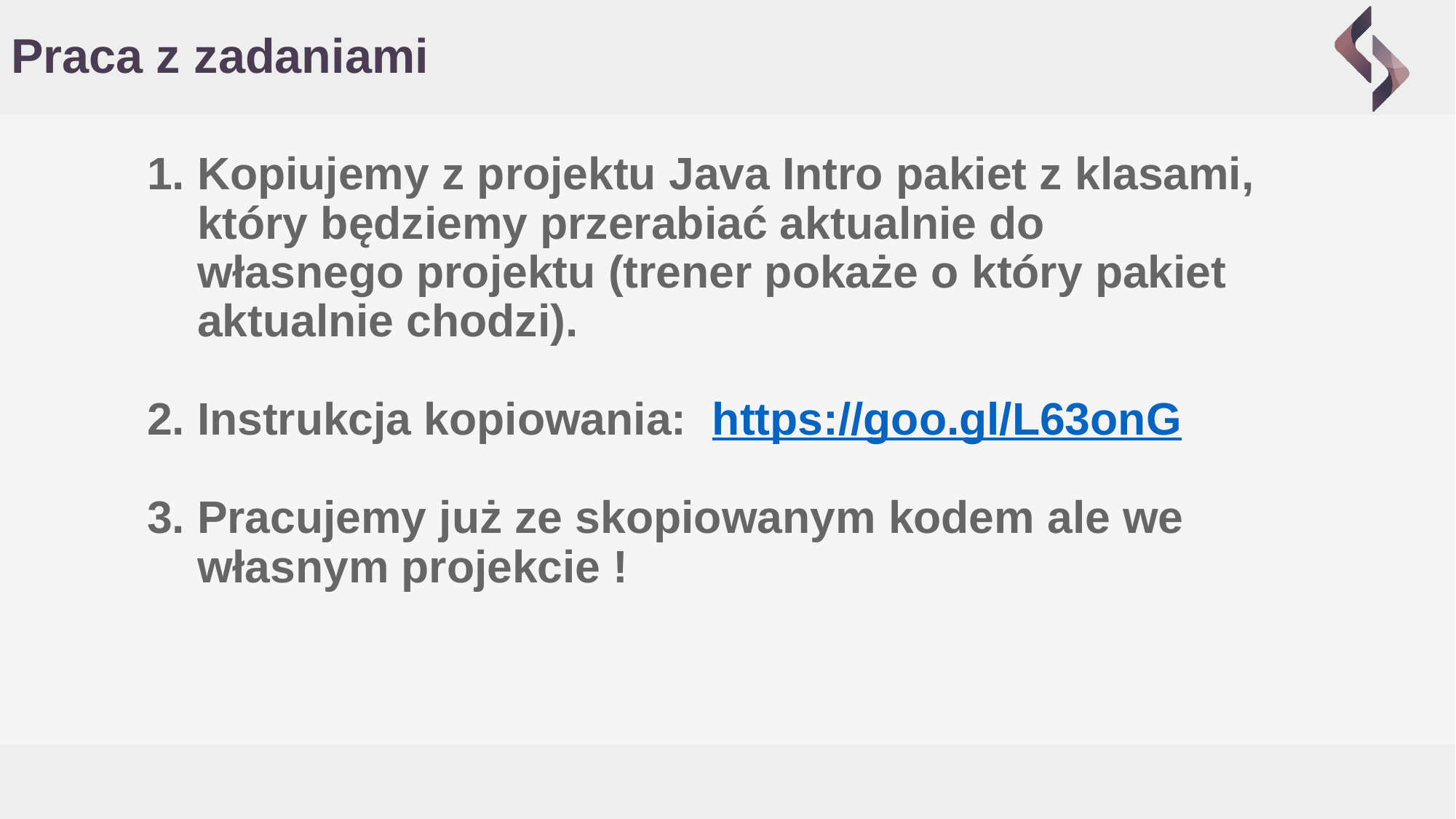

# Praca z zadaniami
Kopiujemy z projektu Java Intro pakiet z klasami, który będziemy przerabiać aktualnie do własnego projektu (trener pokaże o który pakiet aktualnie chodzi).

Instrukcja kopiowania:  https://goo.gl/L63onG

Pracujemy już ze skopiowanym kodem ale we własnym projekcie !